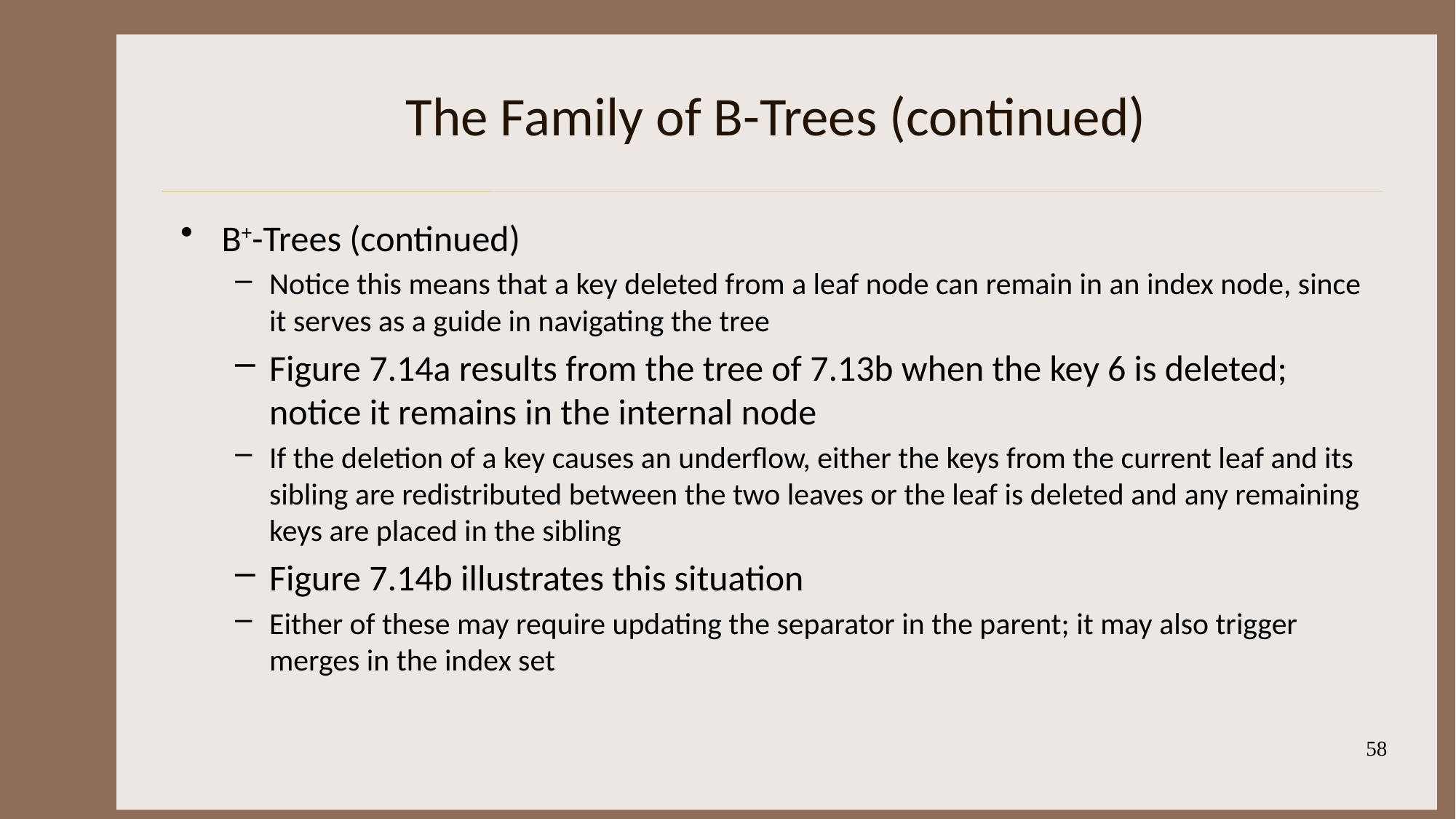

# The Family of B-Trees (continued)
B+-Trees (continued)
Notice this means that a key deleted from a leaf node can remain in an index node, since it serves as a guide in navigating the tree
Figure 7.14a results from the tree of 7.13b when the key 6 is deleted; notice it remains in the internal node
If the deletion of a key causes an underflow, either the keys from the current leaf and its sibling are redistributed between the two leaves or the leaf is deleted and any remaining keys are placed in the sibling
Figure 7.14b illustrates this situation
Either of these may require updating the separator in the parent; it may also trigger merges in the index set
58